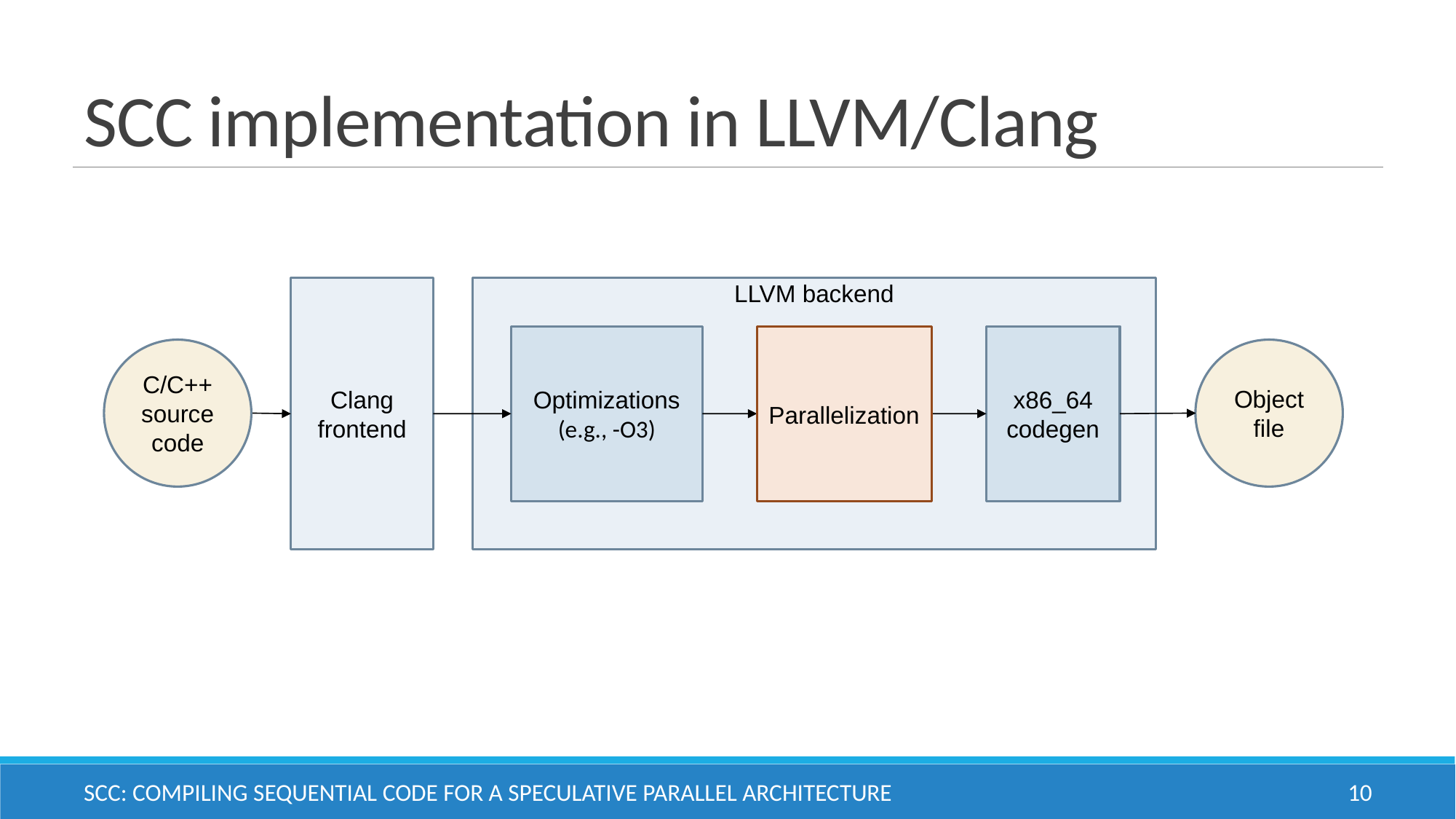

# SCC implementation in LLVM/Clang
Clang
frontend
LLVM backend
x86_64 codegen
Optimizations
(e.g., -O3)
Parallelization
C/C++ source code
Object file
SCC: Compiling Sequential Code for a Speculative Parallel Architecture
10